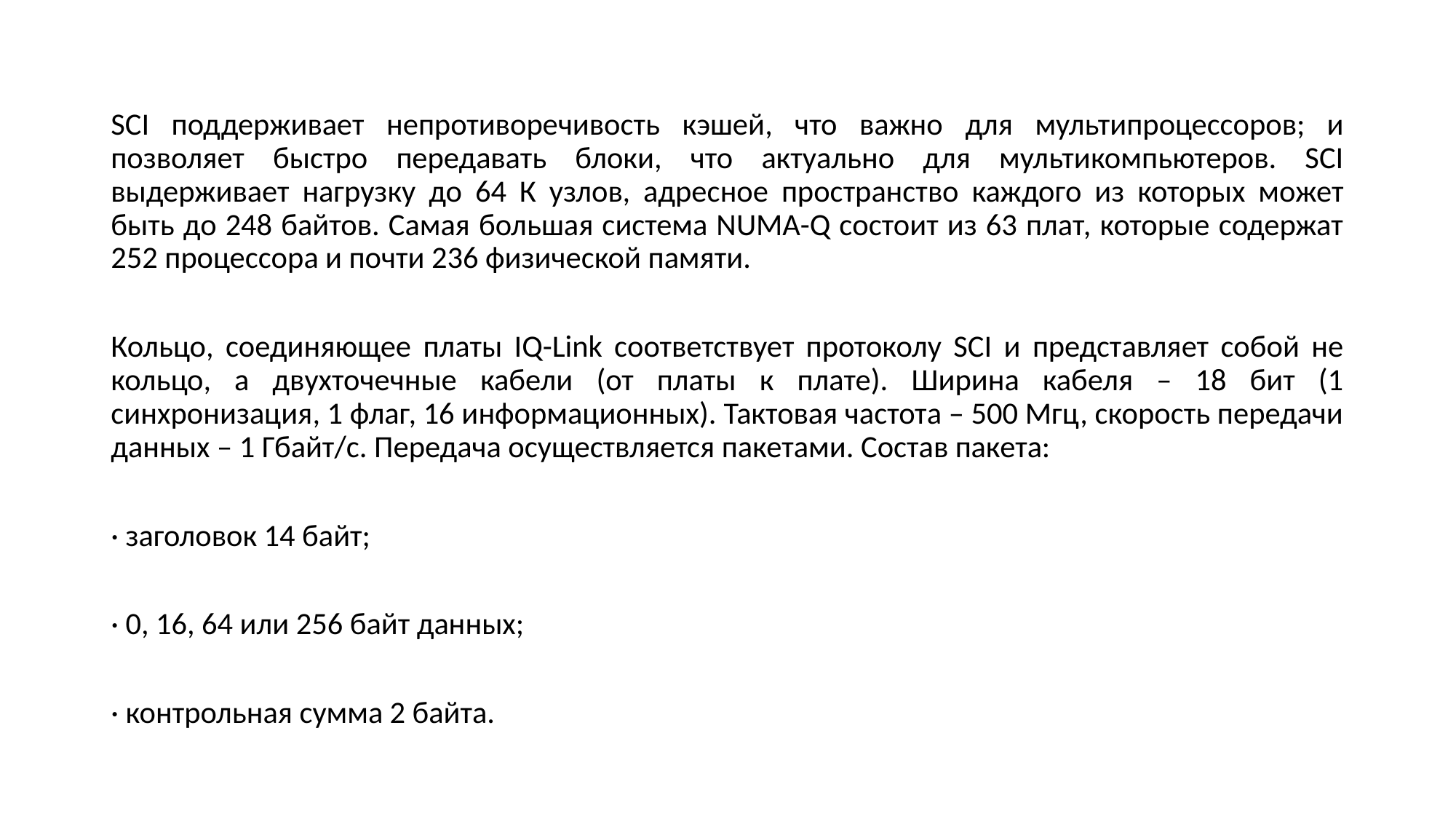

SCI поддерживает непротиворечивость кэшей, что важно для мультипроцессоров; и позволяет быстро передавать блоки, что актуально для мультикомпьютеров. SCI выдерживает нагрузку до 64 К узлов, адресное пространство каждого из которых может быть до 248 байтов. Самая большая система NUMA-Q состоит из 63 плат, которые содержат 252 процессора и почти 236 физической памяти.

Кольцо, соединяющее платы IQ-Link соответствует протоколу SCI и представляет собой не кольцо, а двухточечные кабели (от платы к плате). Ширина кабеля – 18 бит (1 синхронизация, 1 флаг, 16 информационных). Тактовая частота – 500 Мгц, скорость передачи данных – 1 Гбайт/с. Передача осуществляется пакетами. Состав пакета:

· заголовок 14 байт;

· 0, 16, 64 или 256 байт данных;

· контрольная сумма 2 байта.